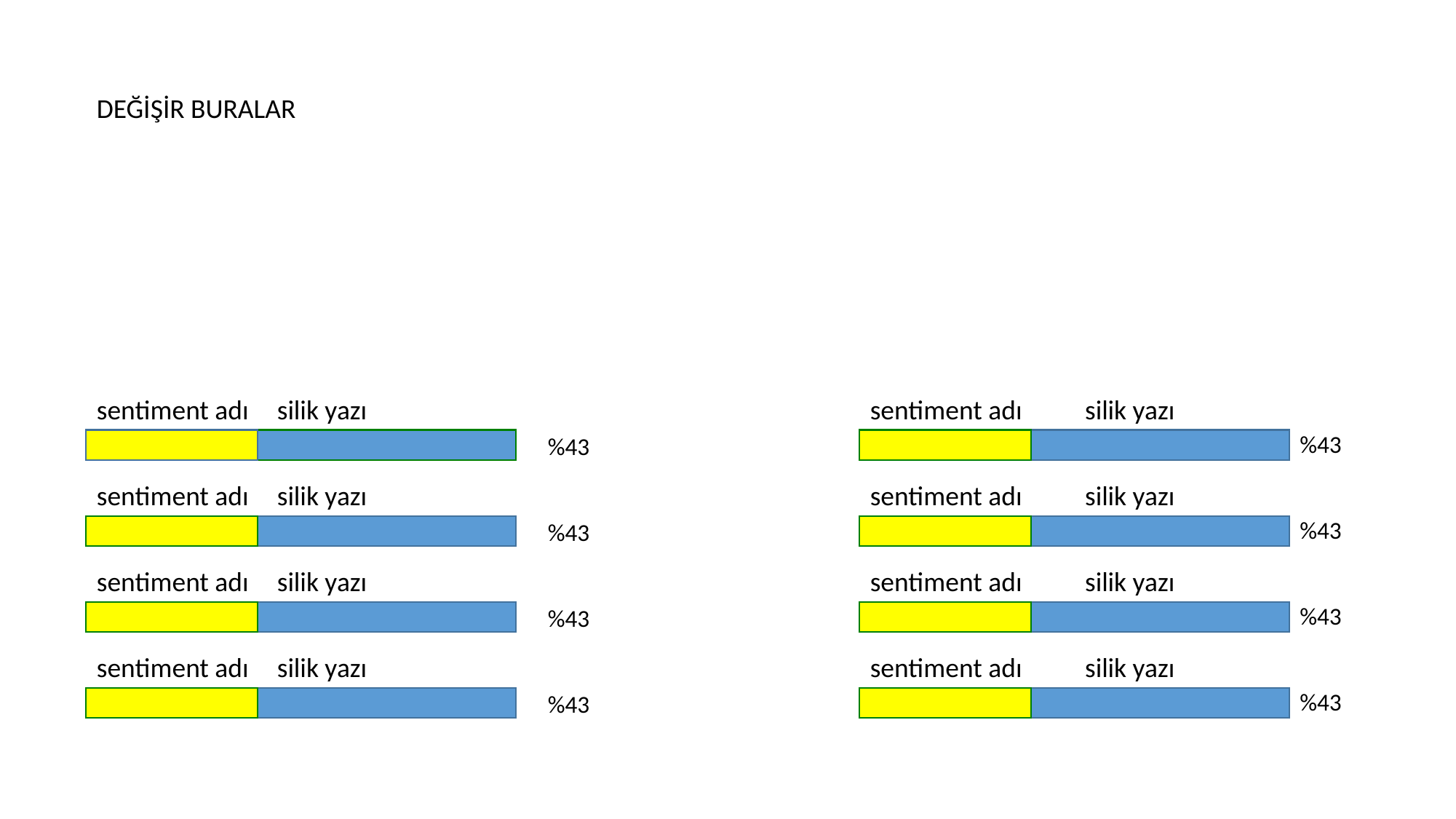

DEĞİŞİR BURALAR
sentiment adı
silik yazı
sentiment adı
silik yazı
%43
%43

sentiment adı
silik yazı
sentiment adı
silik yazı
%43
%43

sentiment adı
silik yazı
sentiment adı
silik yazı
%43
%43

sentiment adı
silik yazı
sentiment adı
silik yazı
%43
%43